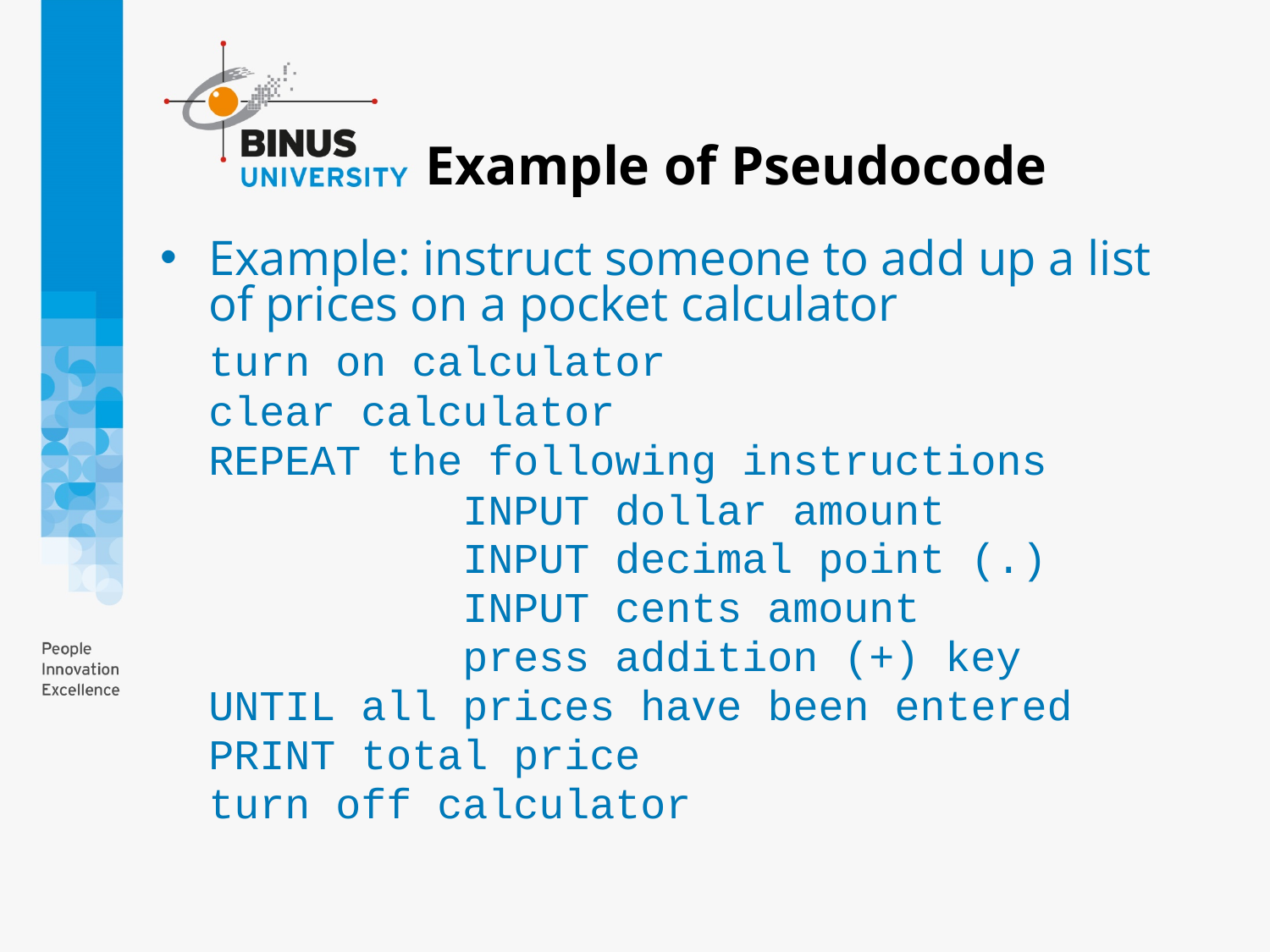

# Example of Pseudocode
Example: instruct someone to add up a list of prices on a pocket calculator
	turn on calculator
	clear calculator
	REPEAT the following instructions
			INPUT dollar amount
			INPUT decimal point (.)
			INPUT cents amount
			press addition (+) key
	UNTIL all prices have been entered
	PRINT total price
	turn off calculator